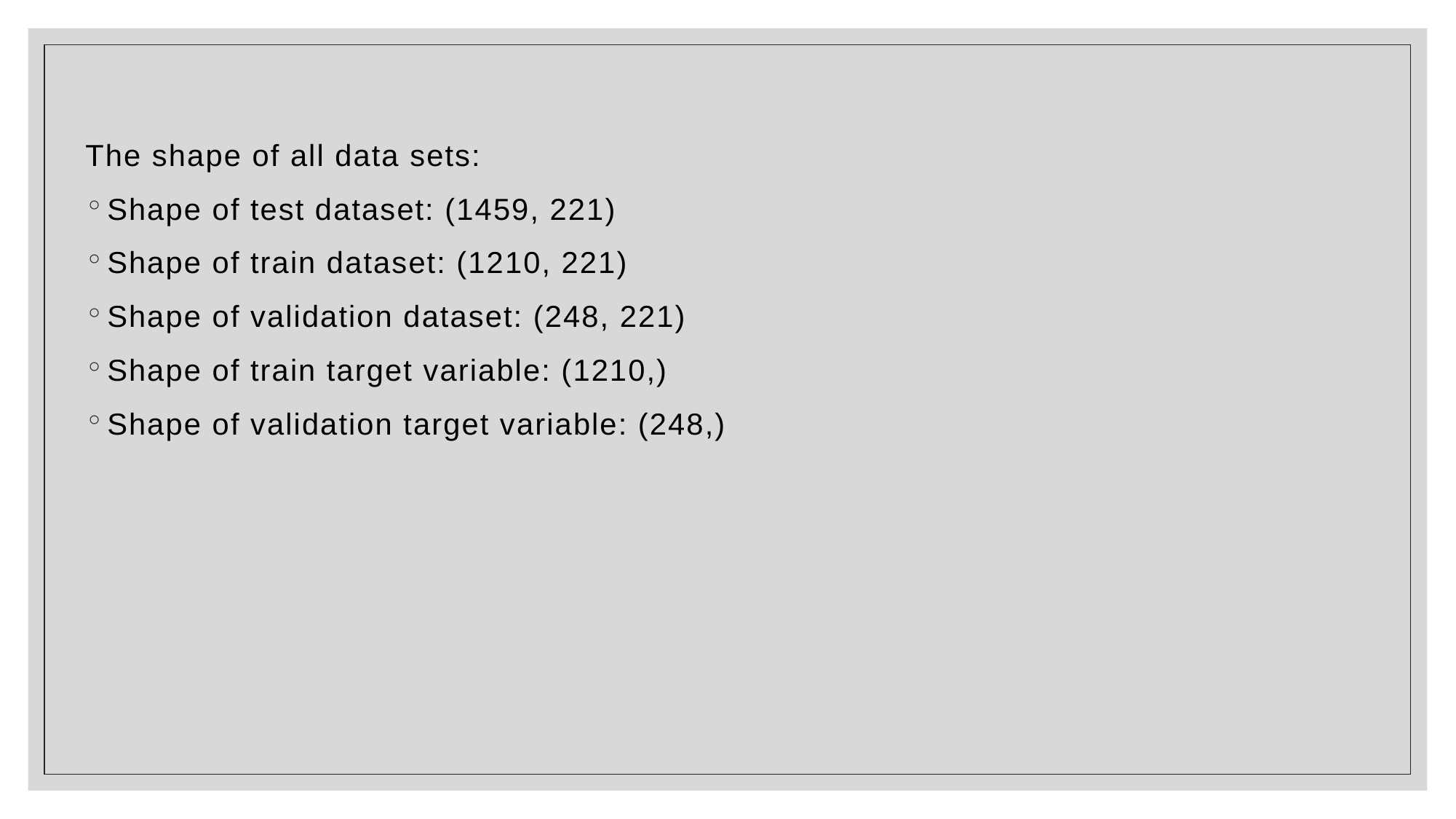

The shape of all data sets:
Shape of test dataset: (1459, 221)
Shape of train dataset: (1210, 221)
Shape of validation dataset: (248, 221)
Shape of train target variable: (1210,)
Shape of validation target variable: (248,)